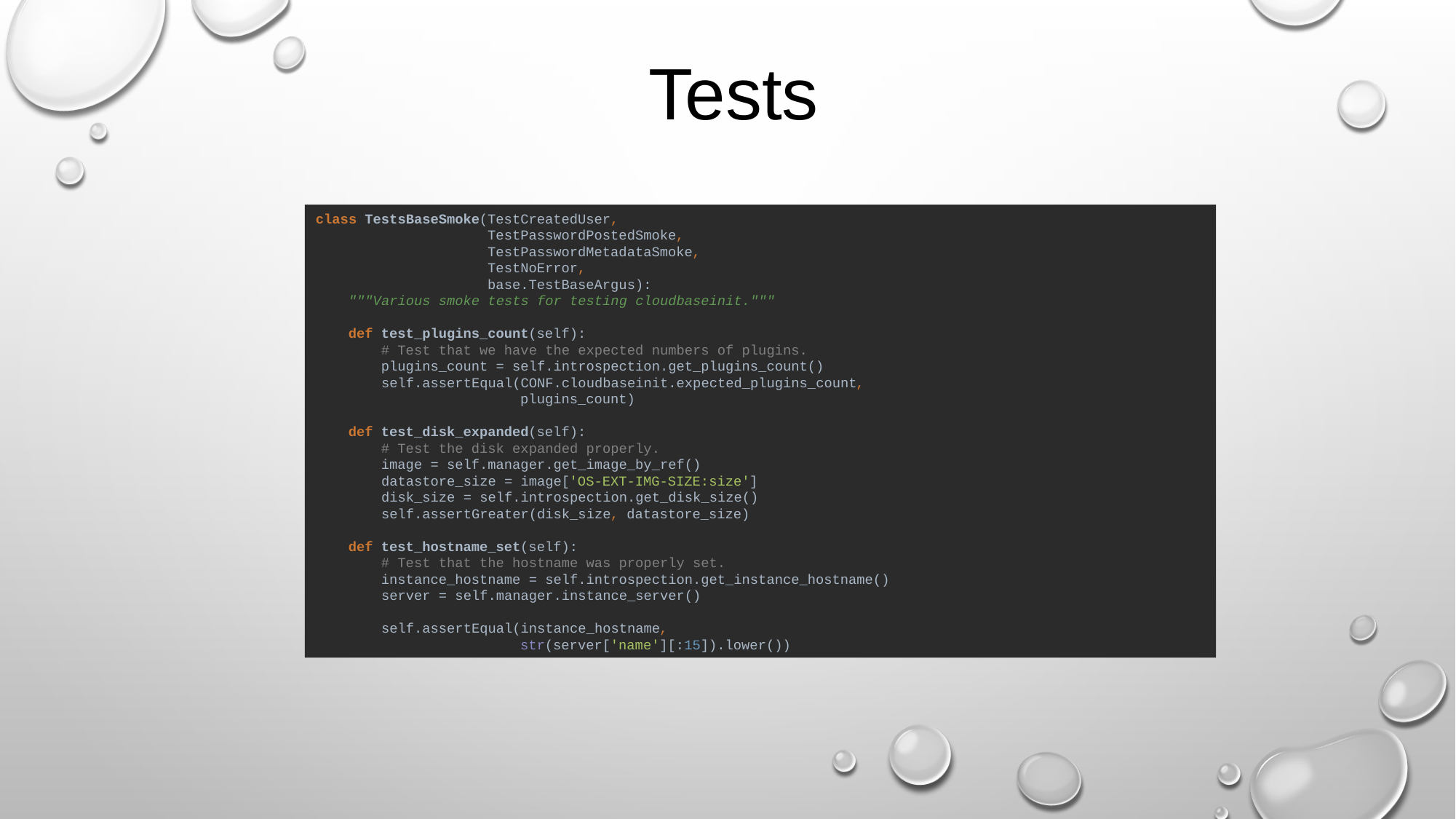

# Tests
class TestsBaseSmoke(TestCreatedUser,
                     TestPasswordPostedSmoke,
                     TestPasswordMetadataSmoke,
                     TestNoError,
                     base.TestBaseArgus):
    """Various smoke tests for testing cloudbaseinit."""
    def test_plugins_count(self):
        # Test that we have the expected numbers of plugins.
        plugins_count = self.introspection.get_plugins_count()
        self.assertEqual(CONF.cloudbaseinit.expected_plugins_count,
                         plugins_count)
    def test_disk_expanded(self):
        # Test the disk expanded properly.
        image = self.manager.get_image_by_ref()
        datastore_size = image['OS-EXT-IMG-SIZE:size']
        disk_size = self.introspection.get_disk_size()
        self.assertGreater(disk_size, datastore_size)
    def test_hostname_set(self):
        # Test that the hostname was properly set.
        instance_hostname = self.introspection.get_instance_hostname()
        server = self.manager.instance_server()
        self.assertEqual(instance_hostname,
                         str(server['name'][:15]).lower())